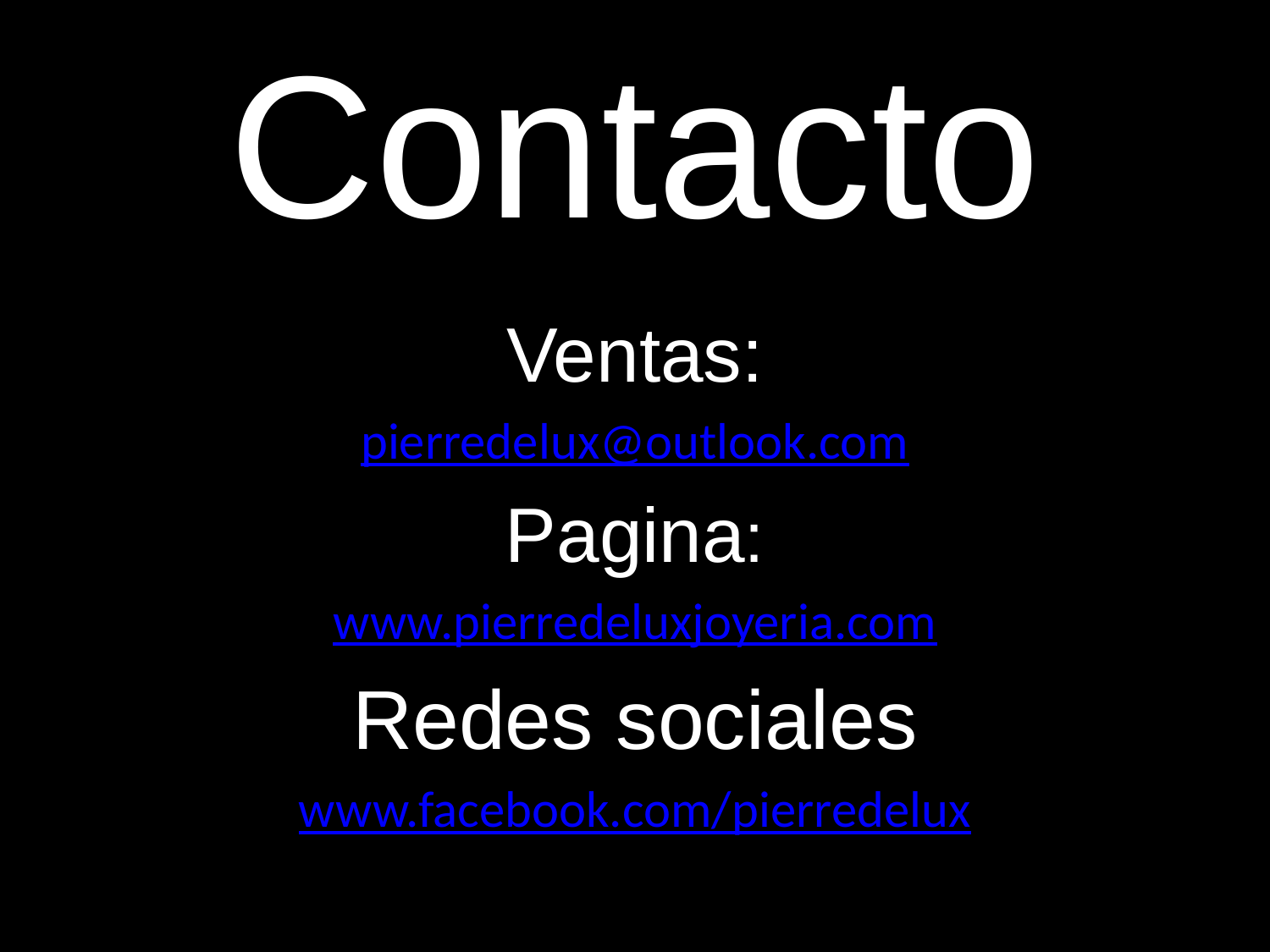

# Contacto

Ventas:
pierredelux@outlook.com
Pagina:
www.pierredeluxjoyeria.com
Redes sociales
www.facebook.com/pierredelux